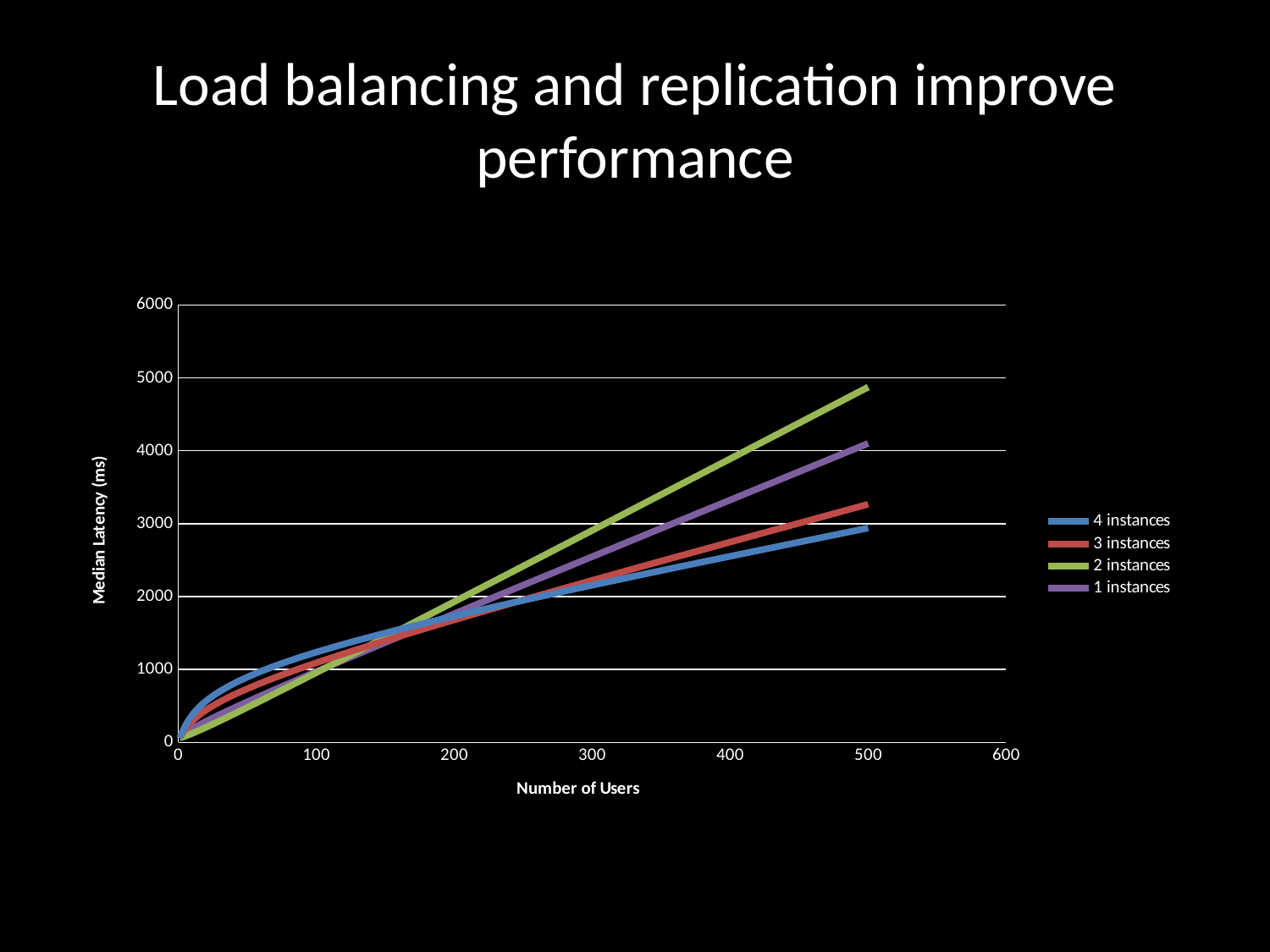

# Load balancing and replication improve performance

### Chart

| Category |  |  |  |  |
|---|---|---|---|---|